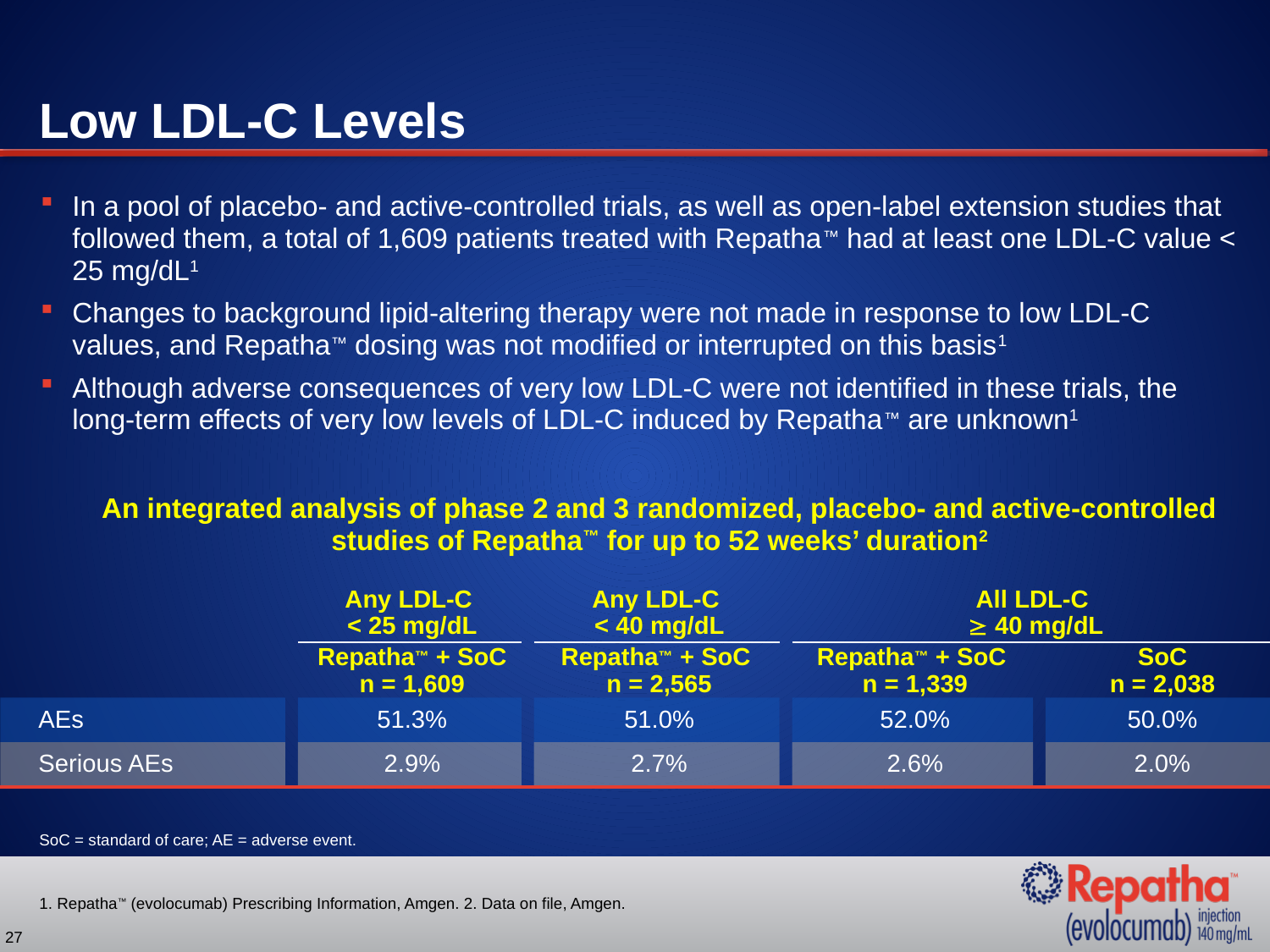

# Low LDL-C Levels
In a pool of placebo- and active-controlled trials, as well as open-label extension studies that followed them, a total of 1,609 patients treated with Repatha™ had at least one LDL‑C value < 25 mg/dL1
Changes to background lipid-altering therapy were not made in response to low LDL-C values, and Repatha™ dosing was not modified or interrupted on this basis1
Although adverse consequences of very low LDL-C were not identified in these trials, the long-term effects of very low levels of LDL-C induced by Repatha™ are unknown1
An integrated analysis of phase 2 and 3 randomized, placebo- and active-controlled studies of Repatha™ for up to 52 weeks’ duration2
|  |  | Any LDL-C < 25 mg/dL |  | Any LDL-C < 40 mg/dL |  | All LDL-C ≥ 40 mg/dL |  |  |
| --- | --- | --- | --- | --- | --- | --- | --- | --- |
|  |  | Repatha™ + SoC n = 1,609 |  | Repatha™ + SoC n = 2,565 |  | Repatha™ + SoC n = 1,339 |  | SoC n = 2,038 |
| AEs |  | 51.3% |  | 51.0% |  | 52.0% |  | 50.0% |
| Serious AEs |  | 2.9% |  | 2.7% |  | 2.6% |  | 2.0% |
SoC = standard of care; AE = adverse event.

1. Repatha™ (evolocumab) Prescribing Information, Amgen. 2. Data on file, Amgen.